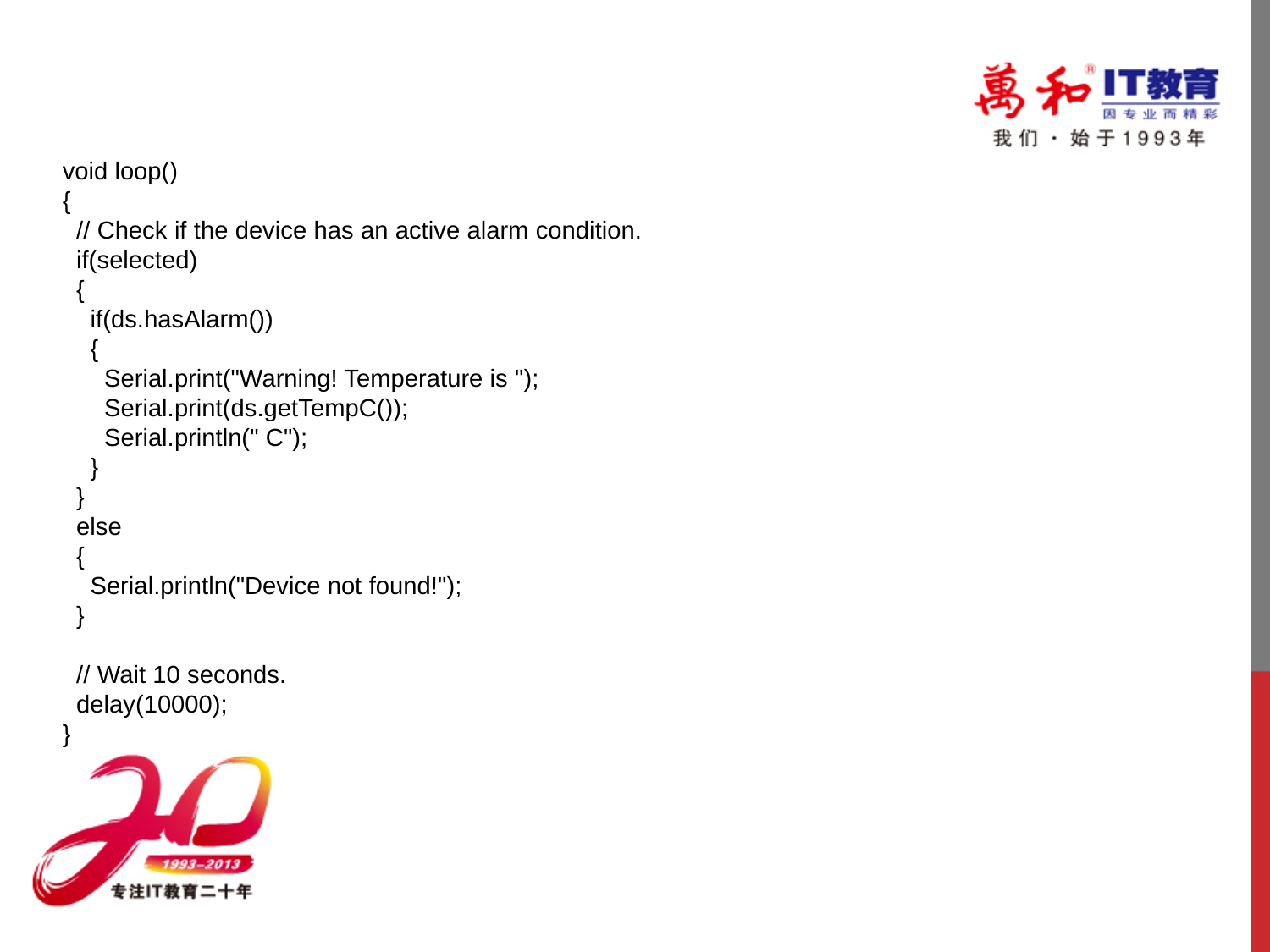

# void loop() { // Check if the device has an active alarm condition. if(selected) { if(ds.hasAlarm()) { Serial.print("Warning! Temperature is "); Serial.print(ds.getTempC()); Serial.println(" C"); } } else { Serial.println("Device not found!"); } // Wait 10 seconds. delay(10000); }